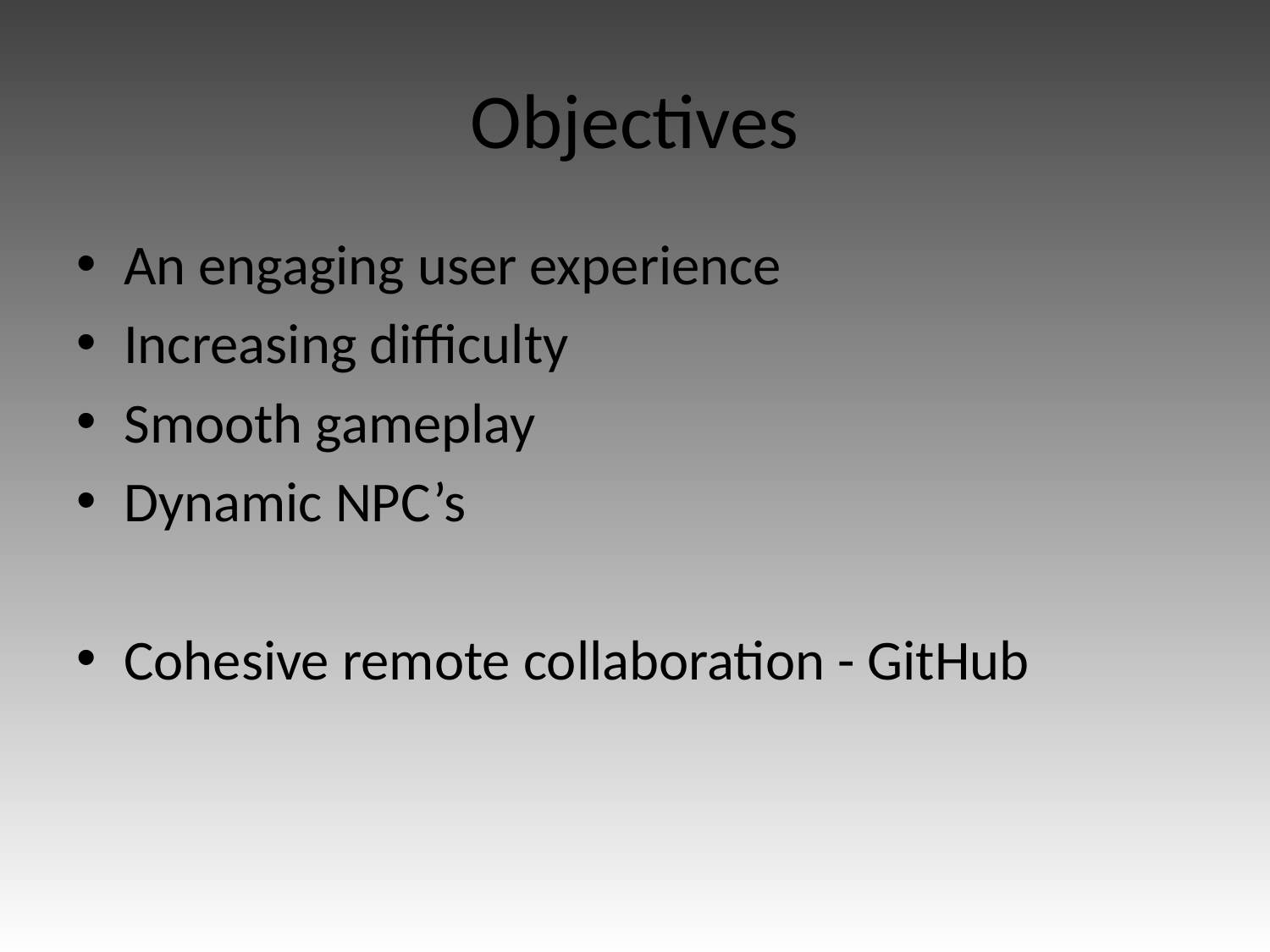

# Objectives
An engaging user experience
Increasing difficulty
Smooth gameplay
Dynamic NPC’s

Cohesive remote collaboration - GitHub